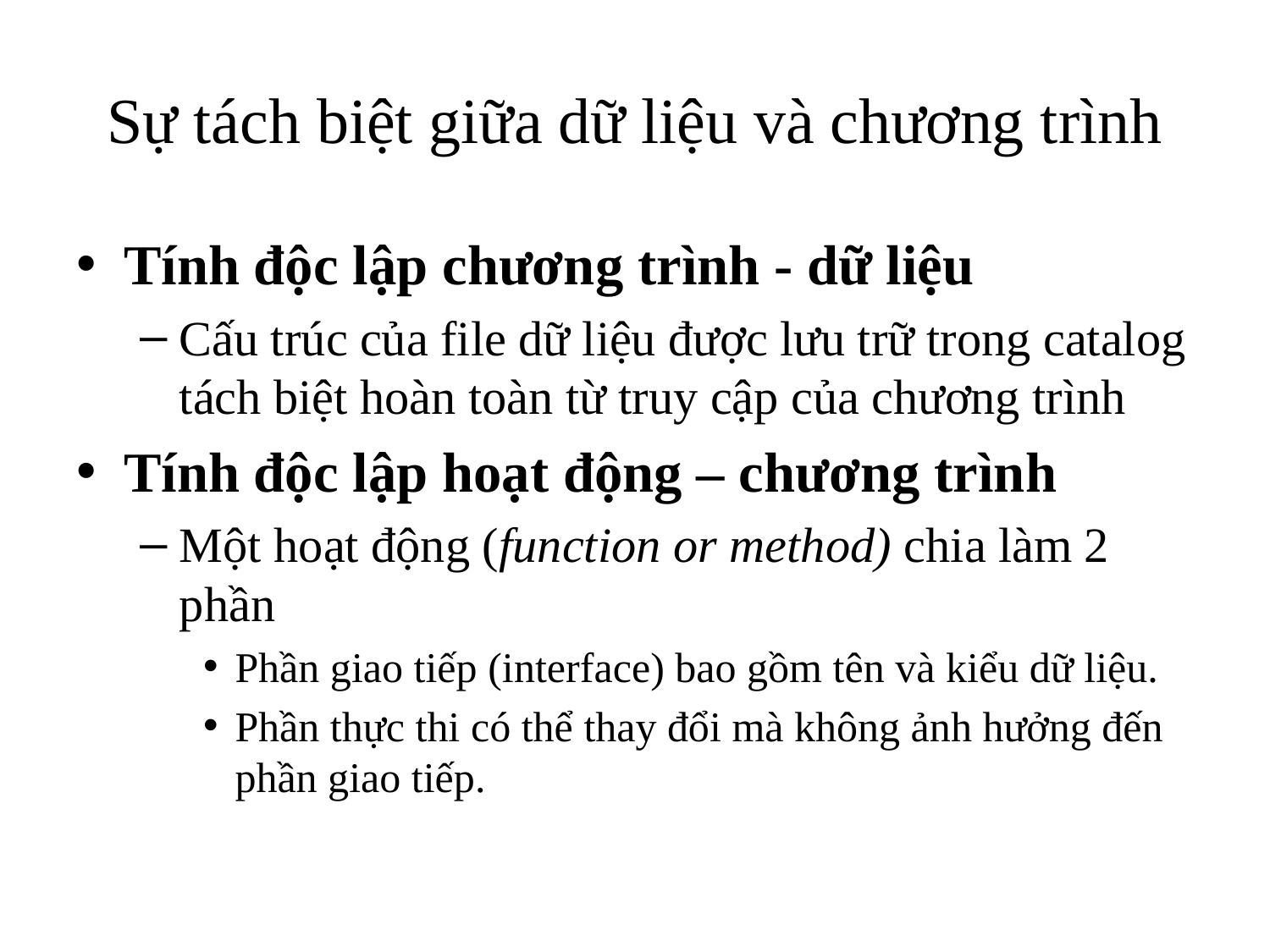

# Sự tách biệt giữa dữ liệu và chương trình
Tính độc lập chương trình - dữ liệu
Cấu trúc của file dữ liệu được lưu trữ trong catalog tách biệt hoàn toàn từ truy cập của chương trình
Tính độc lập hoạt động – chương trình
Một hoạt động (function or method) chia làm 2 phần
Phần giao tiếp (interface) bao gồm tên và kiểu dữ liệu.
Phần thực thi có thể thay đổi mà không ảnh hưởng đến phần giao tiếp.